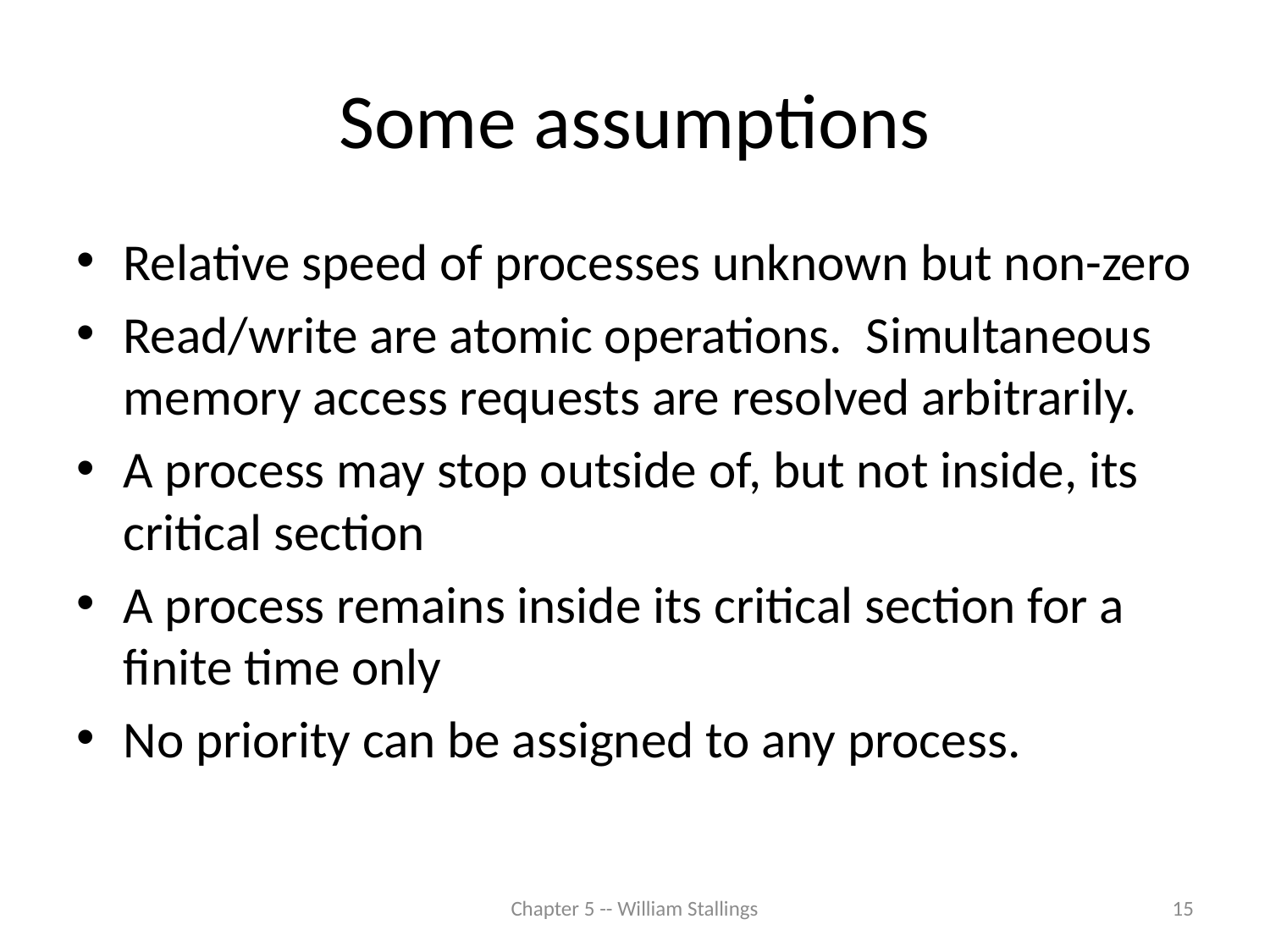

# Some assumptions
Relative speed of processes unknown but non-zero
Read/write are atomic operations.  Simultaneous memory access requests are resolved arbitrarily.
A process may stop outside of, but not inside, its critical section
A process remains inside its critical section for a finite time only
No priority can be assigned to any process.

Chapter 5 -- William Stallings
15